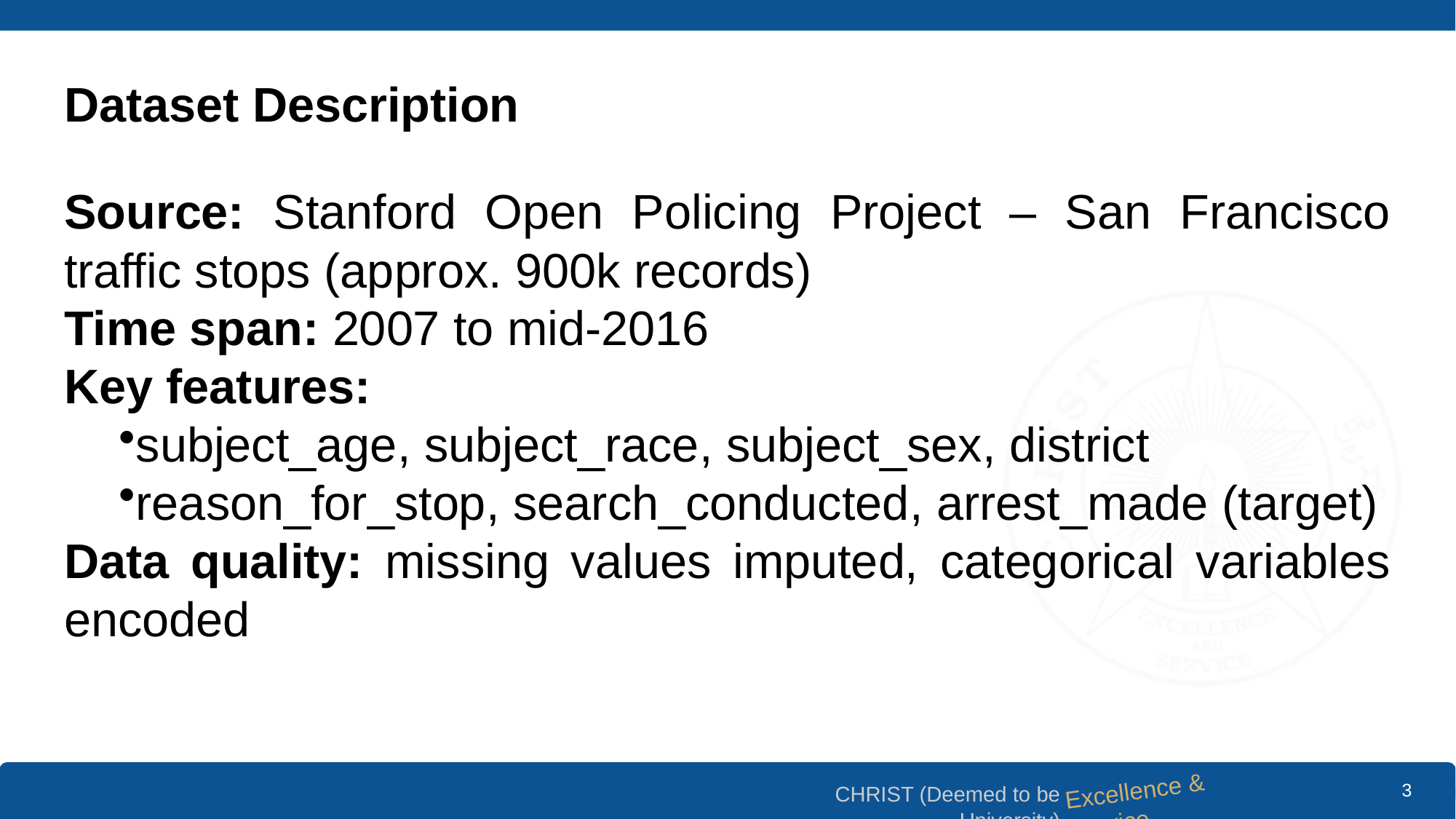

# Dataset Description

Source: Stanford Open Policing Project – San Francisco traffic stops (approx. 900k records)
Time span: 2007 to mid-2016
Key features:
subject_age, subject_race, subject_sex, district
reason_for_stop, search_conducted, arrest_made (target)
Data quality: missing values imputed, categorical variables encoded

3